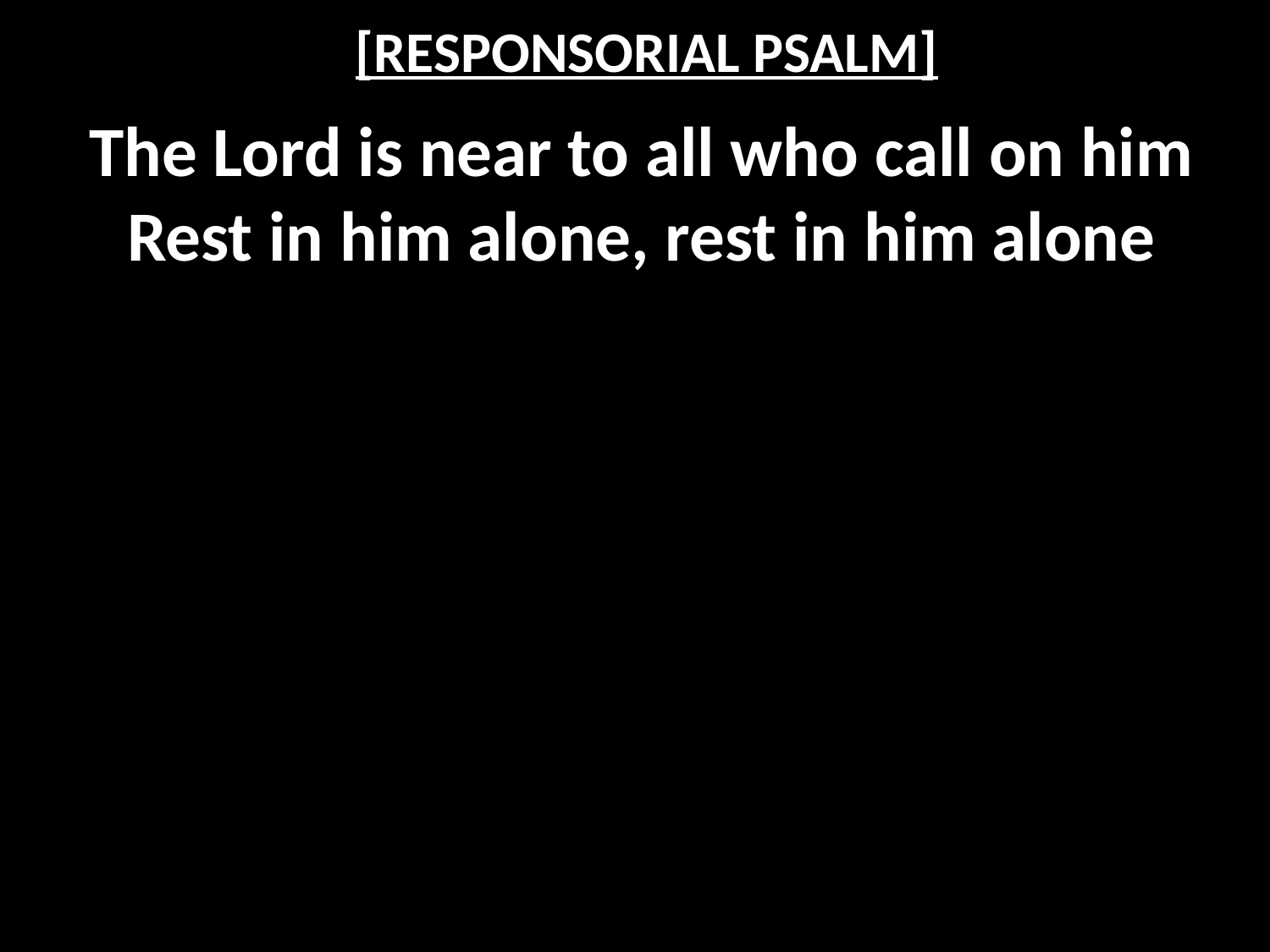

# [RESPONSORIAL PSALM]
The Lord is near to all who call on him
Rest in him alone, rest in him alone